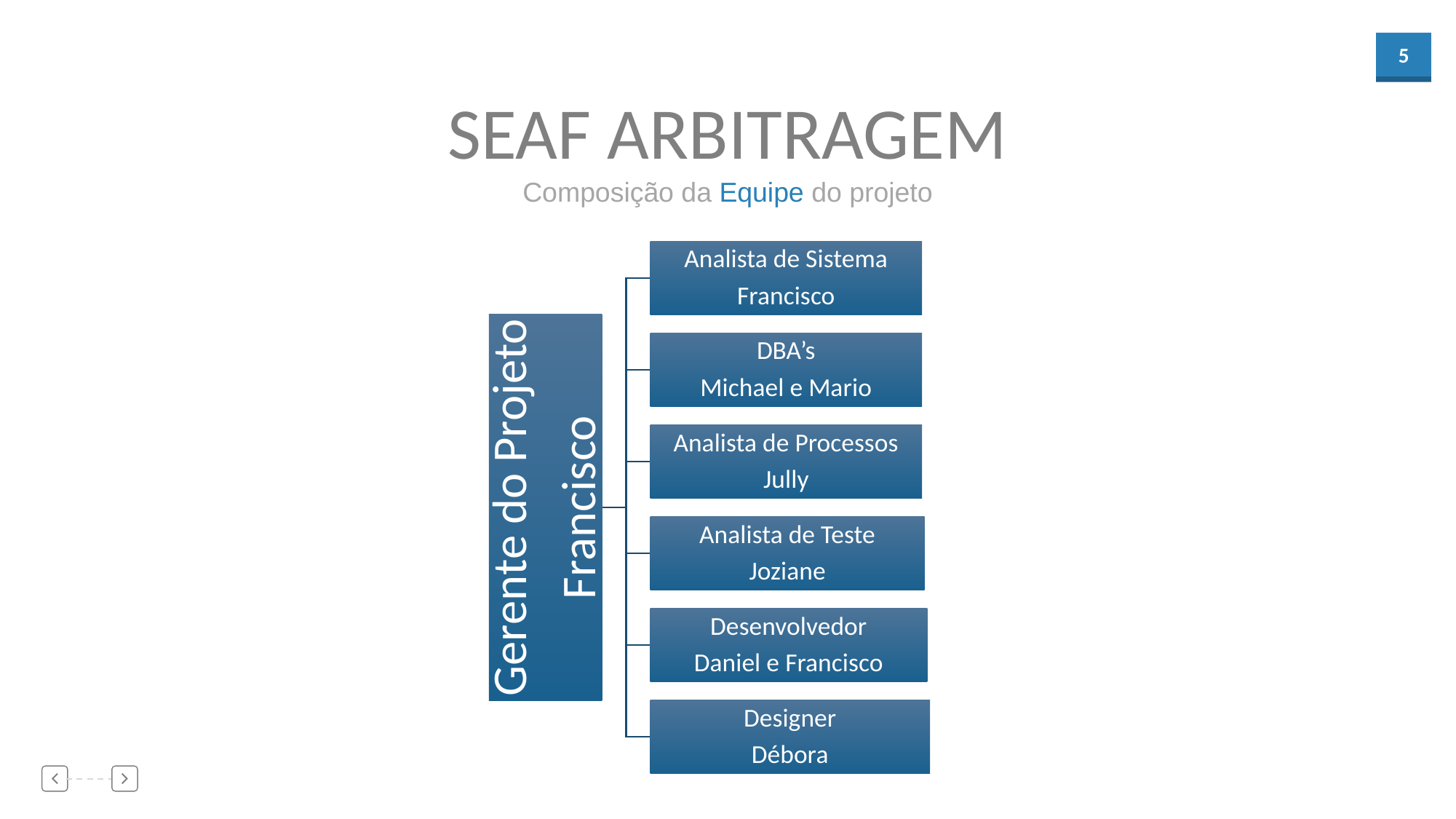

SEAF ARBITRAGEM
Composição da Equipe do projeto

Gerente do Projeto
Francisco
Analista de Sistema
Francisco
DBA’s
Michael e Mario
Analista de Processos
Jully
Analista de Teste
Joziane
Desenvolvedor
Daniel e Francisco
Designer
Débora
01
02
03
04